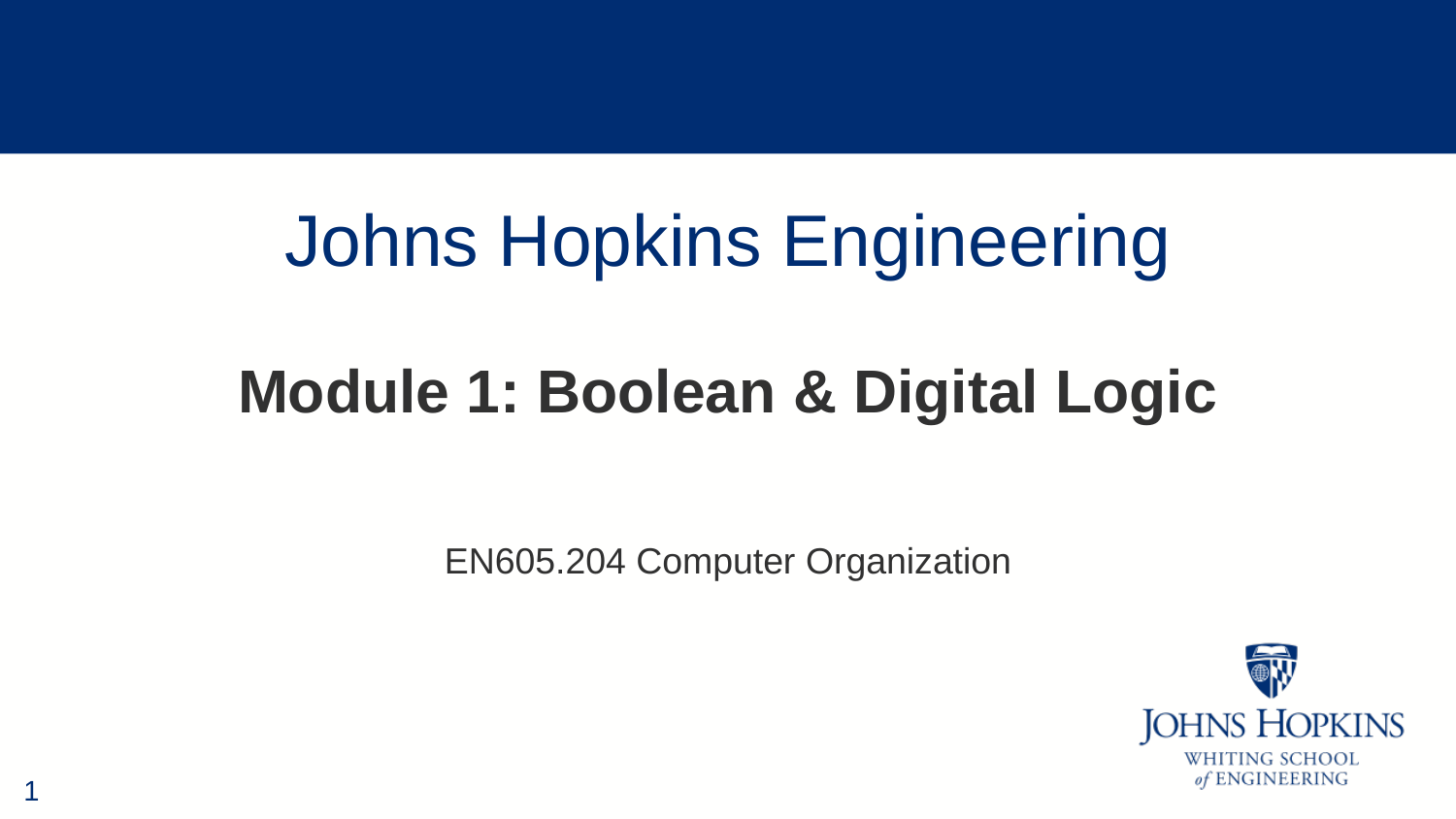

Module 1: Boolean & Digital Logic
EN605.204 Computer Organization